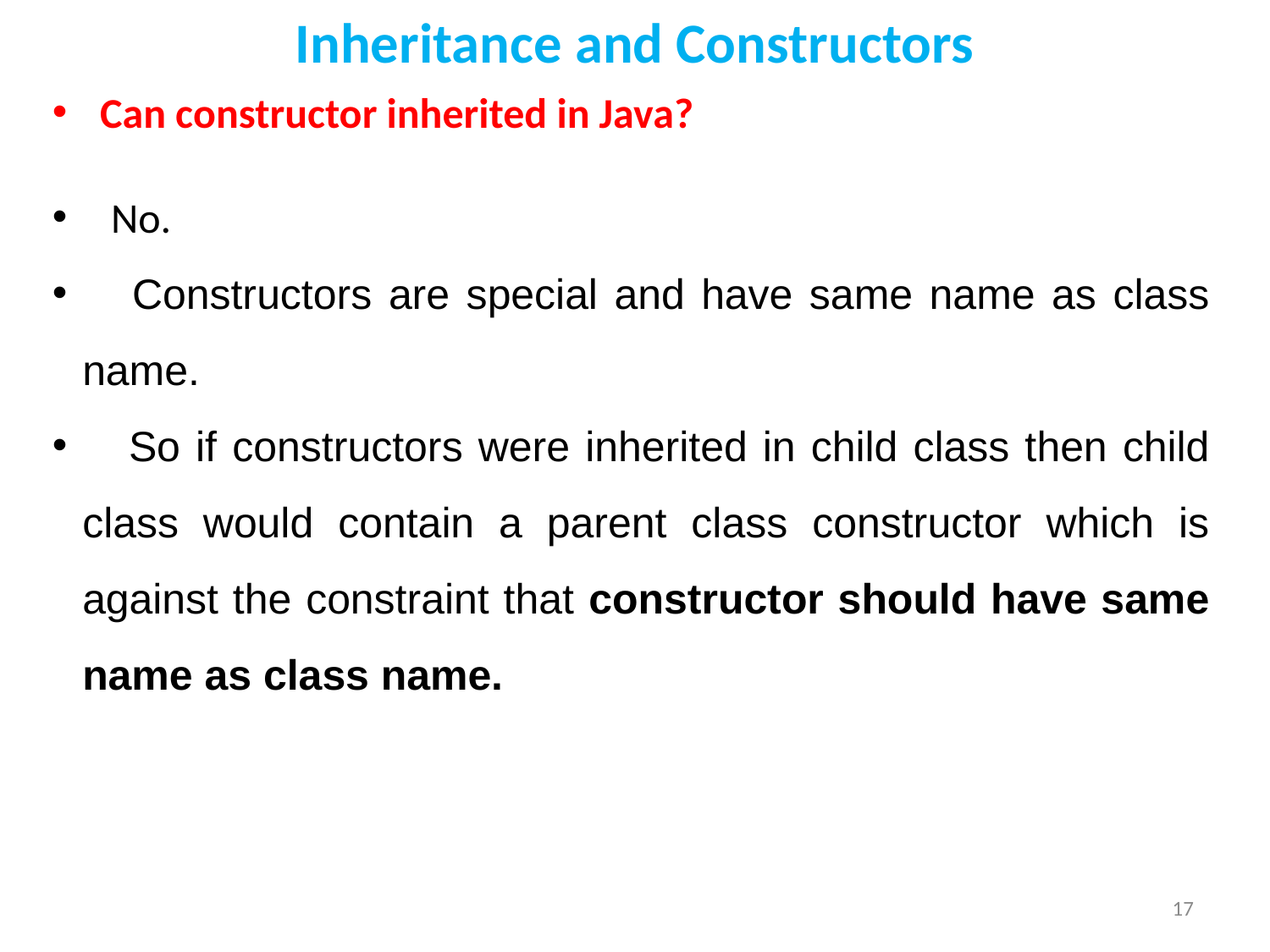

# Inheritance and Constructors
Can constructor inherited in Java?
   No.
   Constructors are special and have same name as class name.
   So if constructors were inherited in child class then child class would contain a parent class constructor which is against the constraint that constructor should have same name as class name.

17